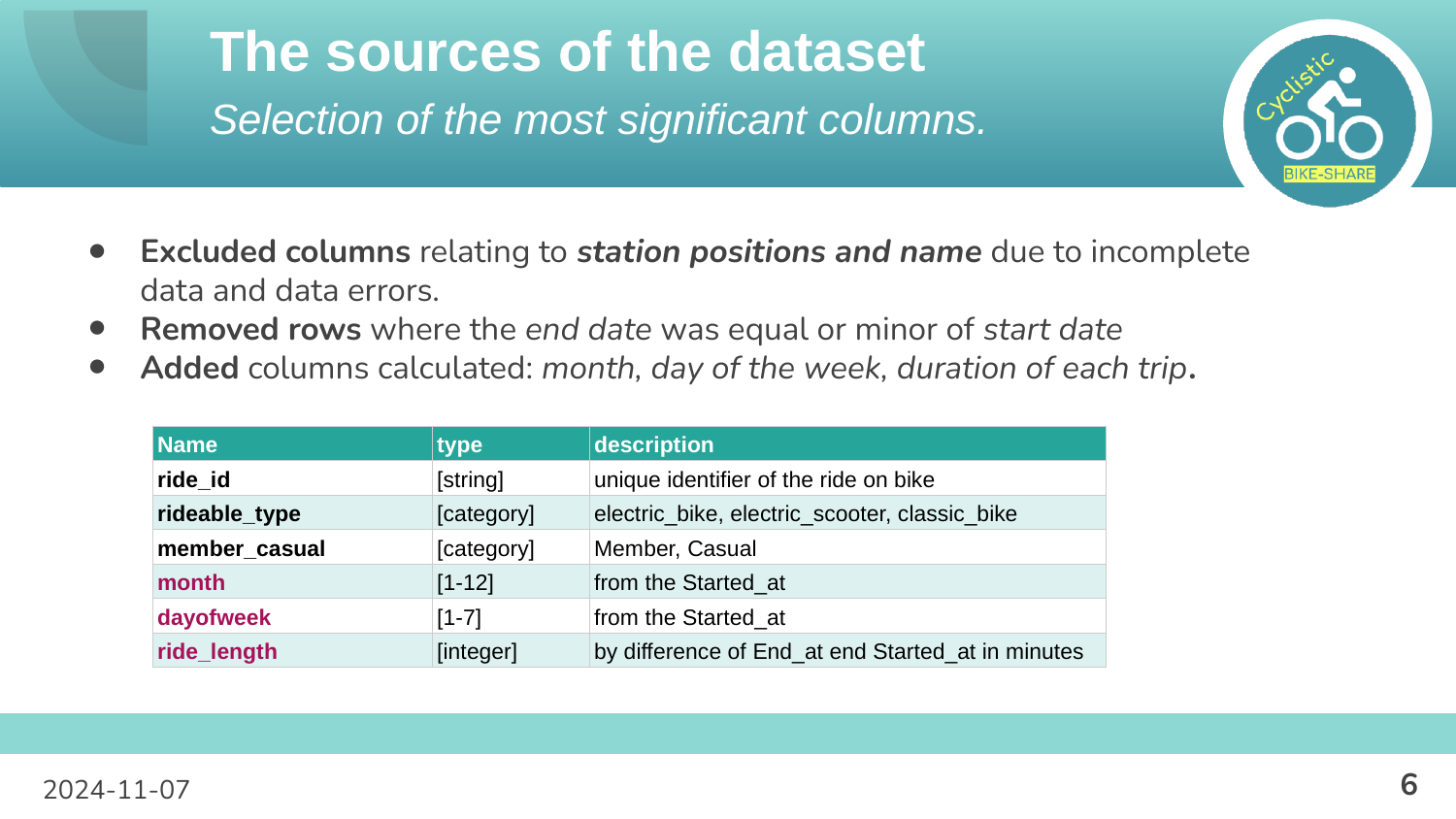

# The sources of the dataset
Selection of the most significant columns.
Excluded columns relating to station positions and name due to incomplete data and data errors.
Removed rows where the end date was equal or minor of start date
Added columns calculated: month, day of the week, duration of each trip.

| Name | type | description |
| --- | --- | --- |
| ride\_id | [string] | unique identifier of the ride on bike |
| rideable\_type | [category] | electric\_bike, electric\_scooter, classic\_bike |
| member\_casual | [category] | Member, Casual |
| month | [1-12] | from the Started\_at |
| dayofweek | [1-7] | from the Started\_at |
| ride\_length | [integer] | by difference of End\_at end Started\_at in minutes |
6